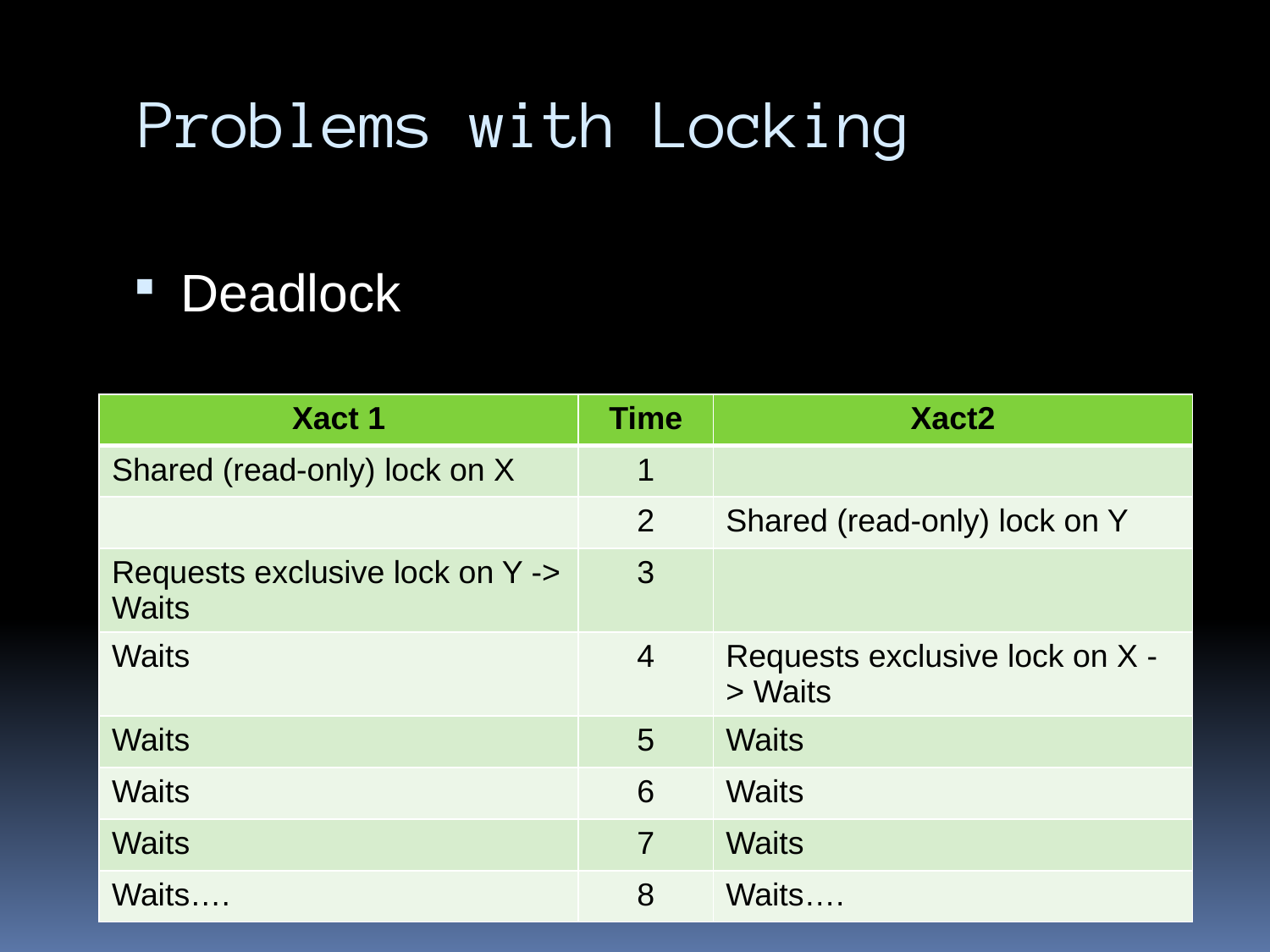

# Problems with Locking

Deadlock
| Xact 1 | Time | Xact2 |
| --- | --- | --- |
| Shared (read-only) lock on X | 1 |  |
|  | 2 | Shared (read-only) lock on Y |
| Requests exclusive lock on Y -> Waits | 3 |  |
| Waits | 4 | Requests exclusive lock on X - > Waits |
| Waits | 5 | Waits |
| Waits | 6 | Waits |
| Waits | 7 | Waits |
| Waits…. | 8 | Waits…. |